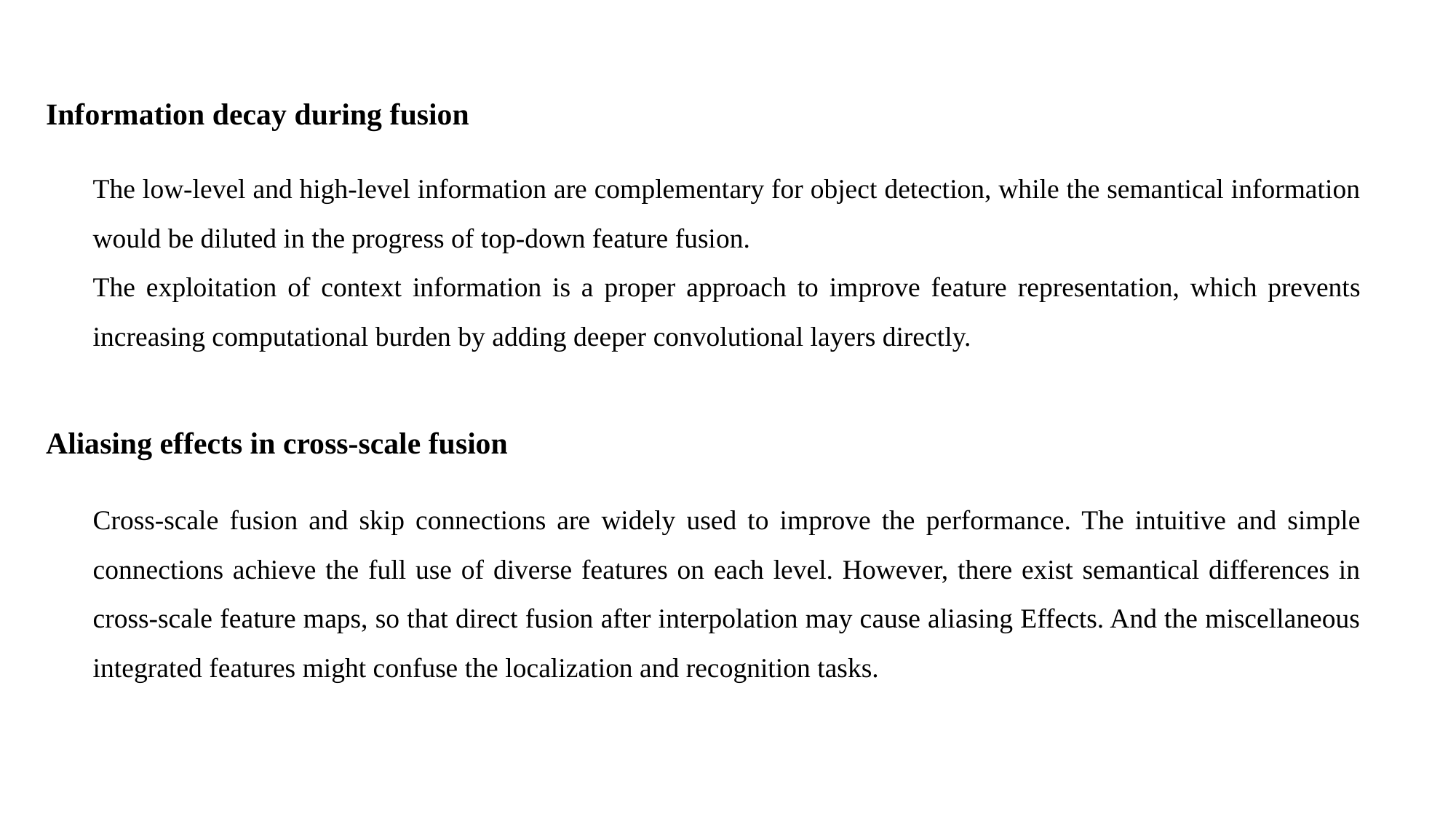

Information decay during fusion
The low-level and high-level information are complementary for object detection, while the semantical information would be diluted in the progress of top-down feature fusion.
The exploitation of context information is a proper approach to improve feature representation, which prevents increasing computational burden by adding deeper convolutional layers directly.
Aliasing effects in cross-scale fusion
Cross-scale fusion and skip connections are widely used to improve the performance. The intuitive and simple connections achieve the full use of diverse features on each level. However, there exist semantical differences in cross-scale feature maps, so that direct fusion after interpolation may cause aliasing Effects. And the miscellaneous integrated features might confuse the localization and recognition tasks.